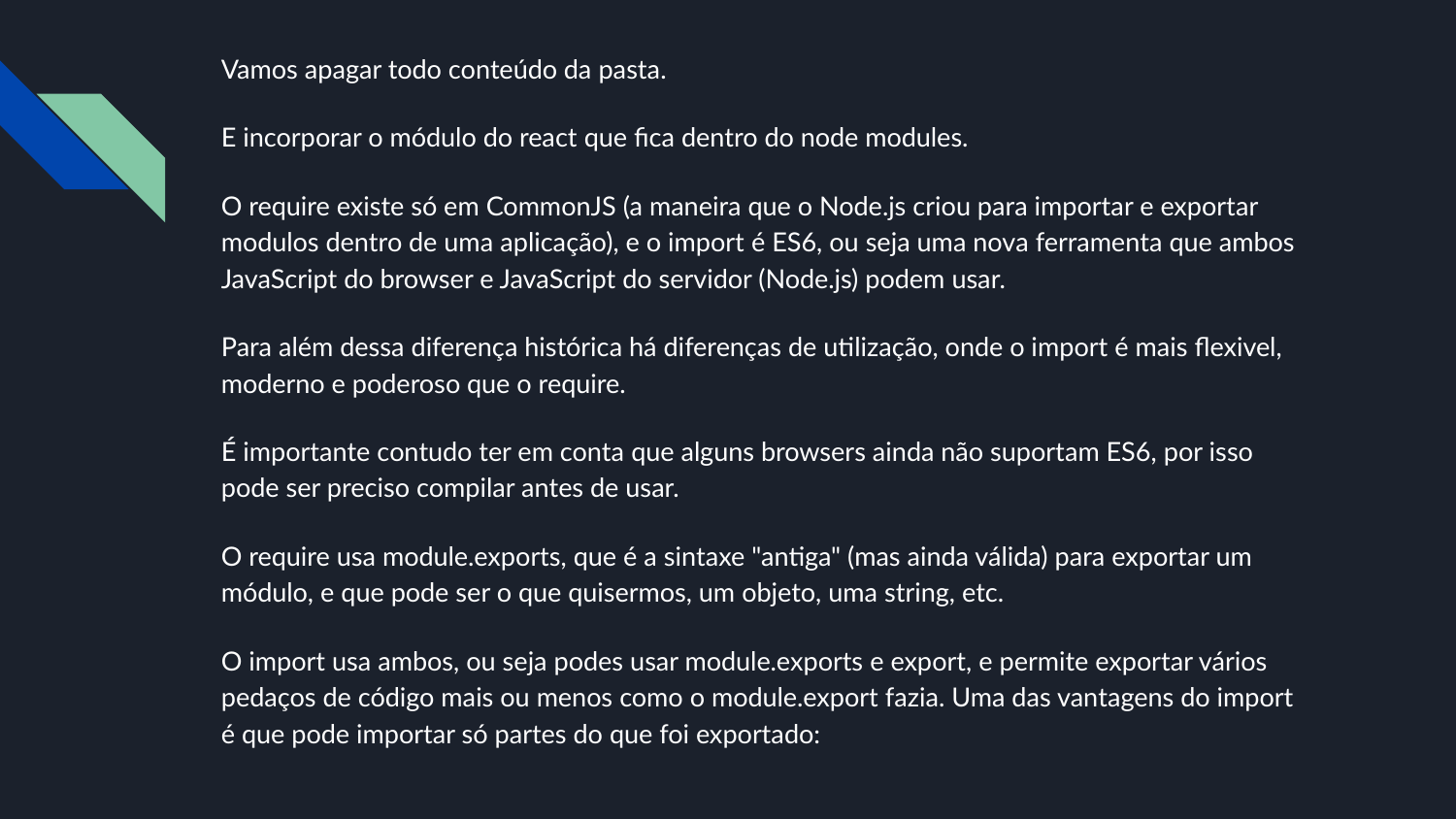

Vamos apagar todo conteúdo da pasta.
E incorporar o módulo do react que fica dentro do node modules.
O require existe só em CommonJS (a maneira que o Node.js criou para importar e exportar modulos dentro de uma aplicação), e o import é ES6, ou seja uma nova ferramenta que ambos JavaScript do browser e JavaScript do servidor (Node.js) podem usar.
Para além dessa diferença histórica há diferenças de utilização, onde o import é mais flexivel, moderno e poderoso que o require.
É importante contudo ter em conta que alguns browsers ainda não suportam ES6, por isso pode ser preciso compilar antes de usar.
O require usa module.exports, que é a sintaxe "antiga" (mas ainda válida) para exportar um módulo, e que pode ser o que quisermos, um objeto, uma string, etc.
O import usa ambos, ou seja podes usar module.exports e export, e permite exportar vários pedaços de código mais ou menos como o module.export fazia. Uma das vantagens do import é que pode importar só partes do que foi exportado: